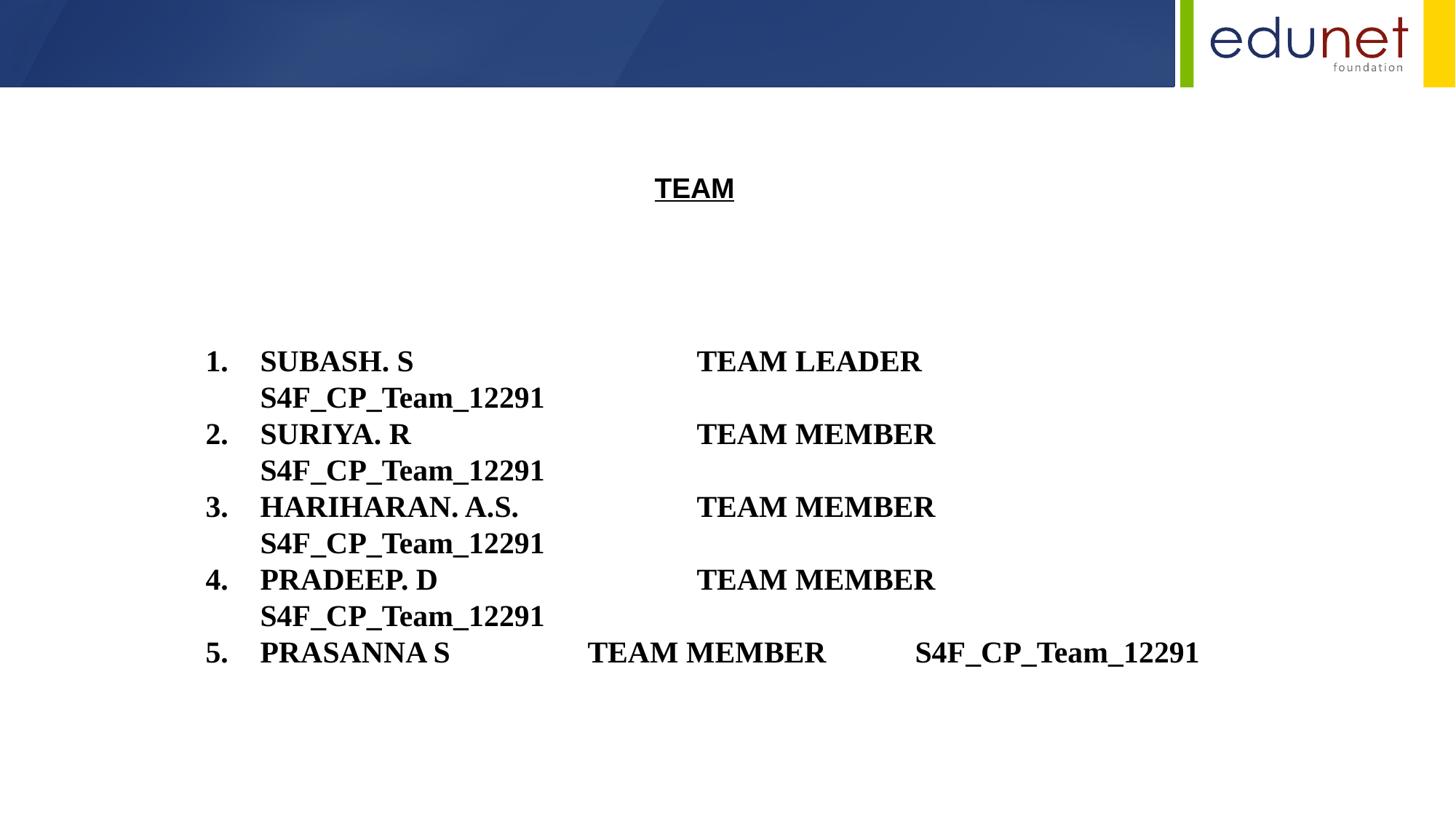

TEAM
SUBASH. S			TEAM LEADER 	S4F_CP_Team_12291
SURIYA. R			TEAM MEMBER	S4F_CP_Team_12291
HARIHARAN. A.S. 	  	TEAM MEMBER	S4F_CP_Team_12291
PRADEEP. D                    	TEAM MEMBER	S4F_CP_Team_12291
PRASANNA S		TEAM MEMBER	S4F_CP_Team_12291